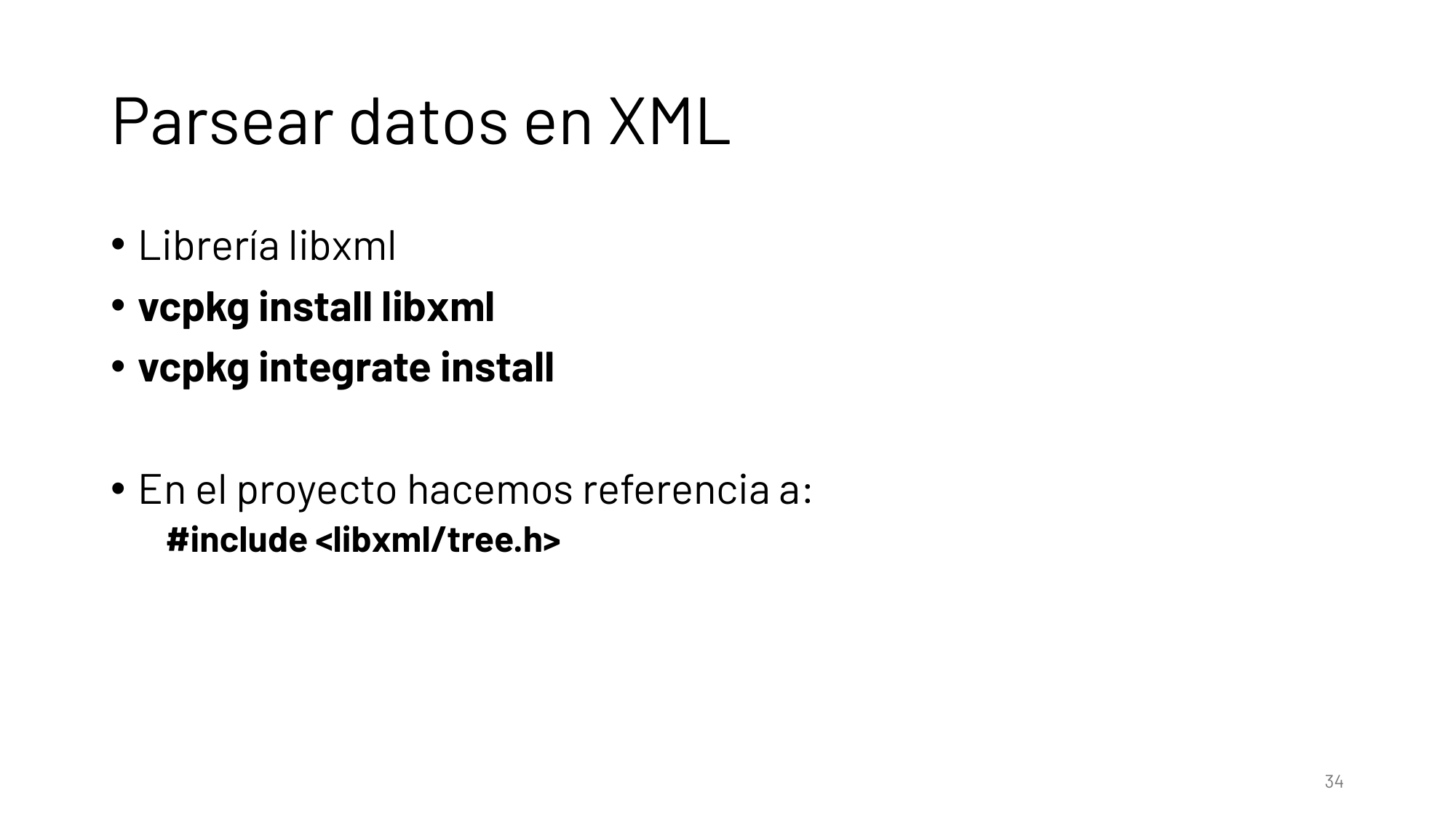

# Parsear datos en XML
Librería libxml
vcpkg install libxml
vcpkg integrate install

En el proyecto hacemos referencia a:
#include <libxml/tree.h>
34